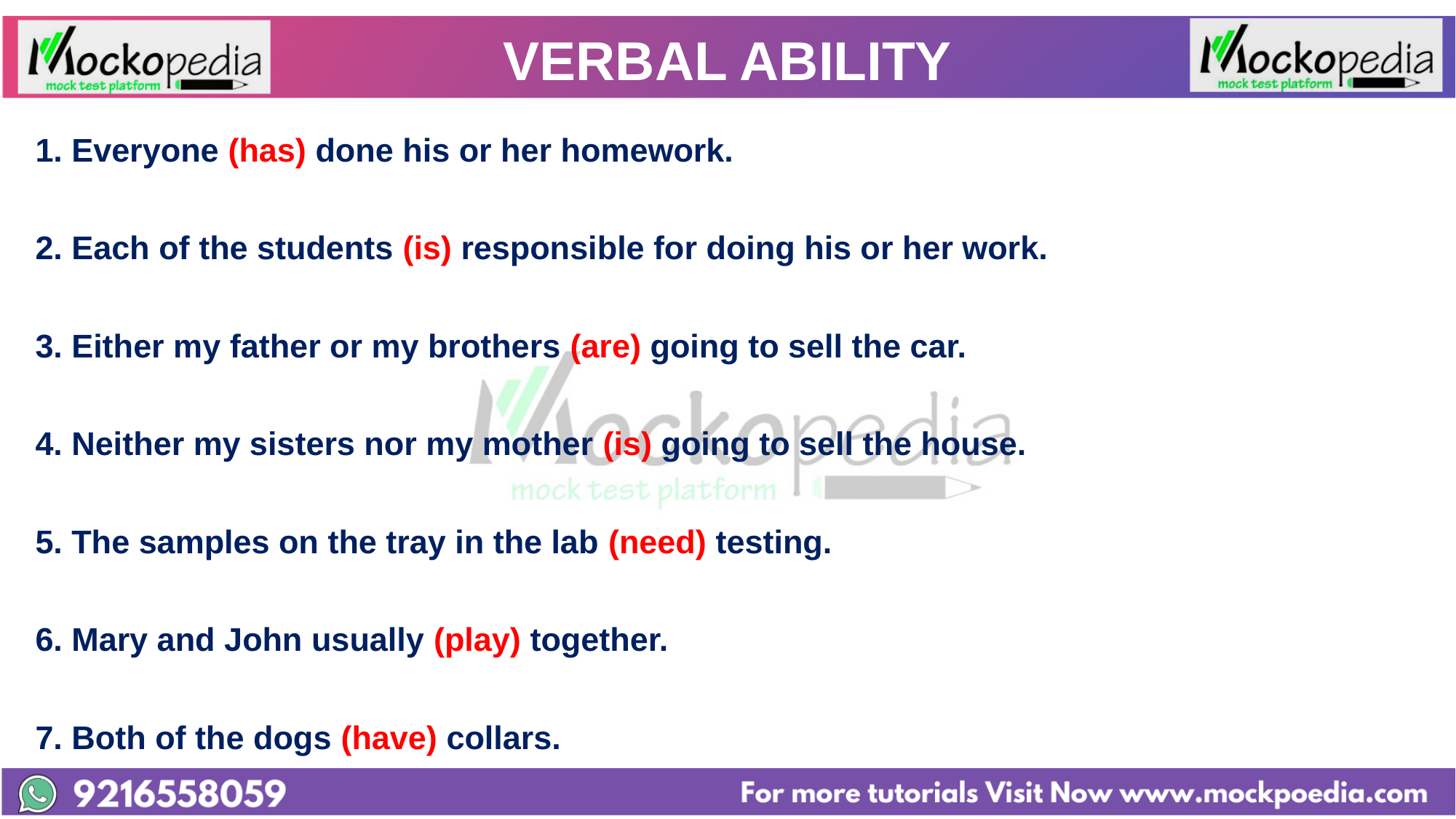

# VERBAL ABILITY
1. Everyone (has) done his or her homework.

2. Each of the students (is) responsible for doing his or her work.

3. Either my father or my brothers (are) going to sell the car.

4. Neither my sisters nor my mother (is) going to sell the house.

5. The samples on the tray in the lab (need) testing.

6. Mary and John usually (play) together.

7. Both of the dogs (have) collars.